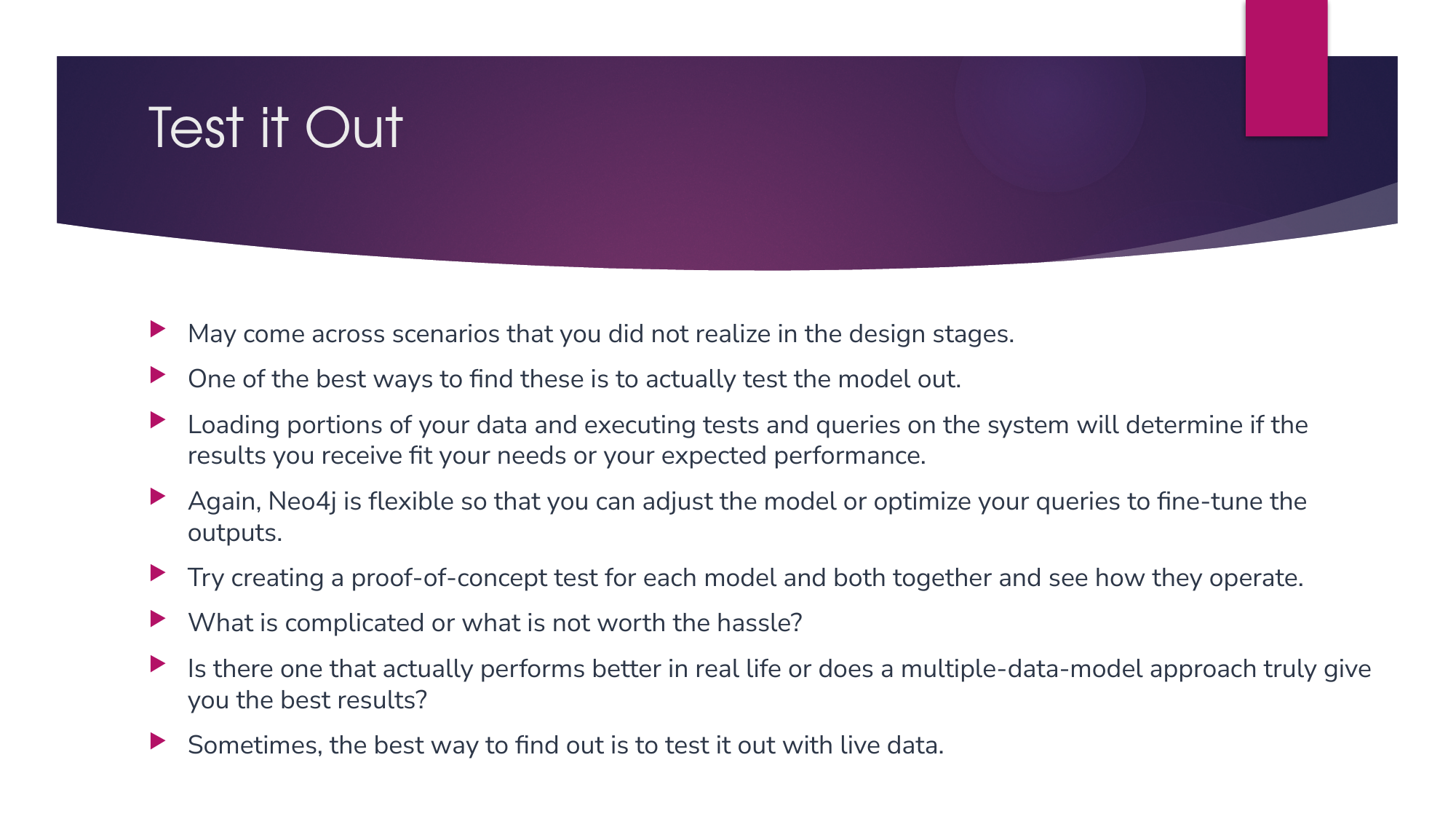

# Test it Out
May come across scenarios that you did not realize in the design stages.
One of the best ways to find these is to actually test the model out.
Loading portions of your data and executing tests and queries on the system will determine if the results you receive fit your needs or your expected performance.
Again, Neo4j is flexible so that you can adjust the model or optimize your queries to fine-tune the outputs.
Try creating a proof-of-concept test for each model and both together and see how they operate.
What is complicated or what is not worth the hassle?
Is there one that actually performs better in real life or does a multiple-data-model approach truly give you the best results?
Sometimes, the best way to find out is to test it out with live data.